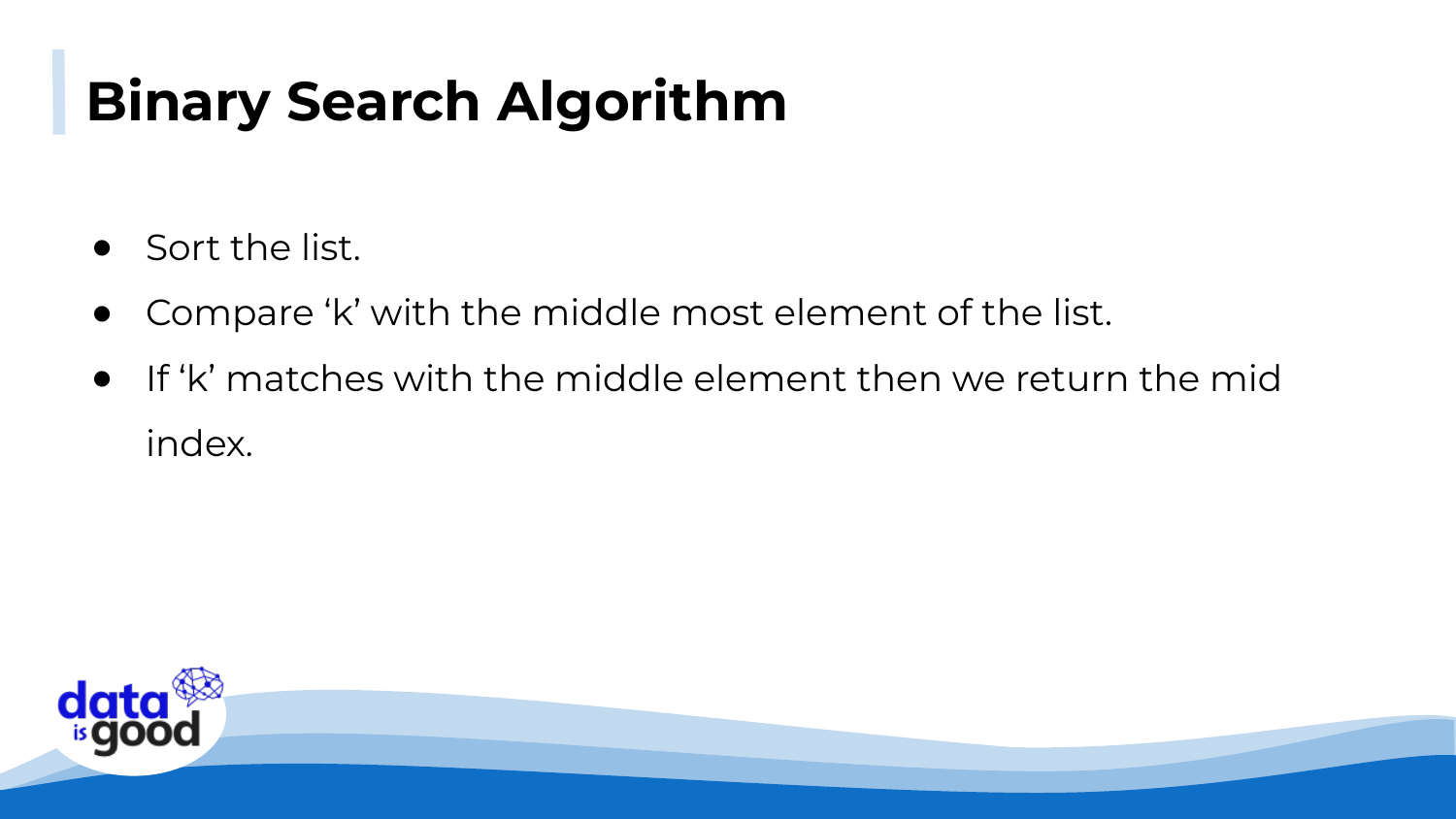

Binary Search Algorithm
Sort the list.
Compare ‘k’ with the middle most element of the list.
If ‘k’ matches with the middle element then we return the mid index.